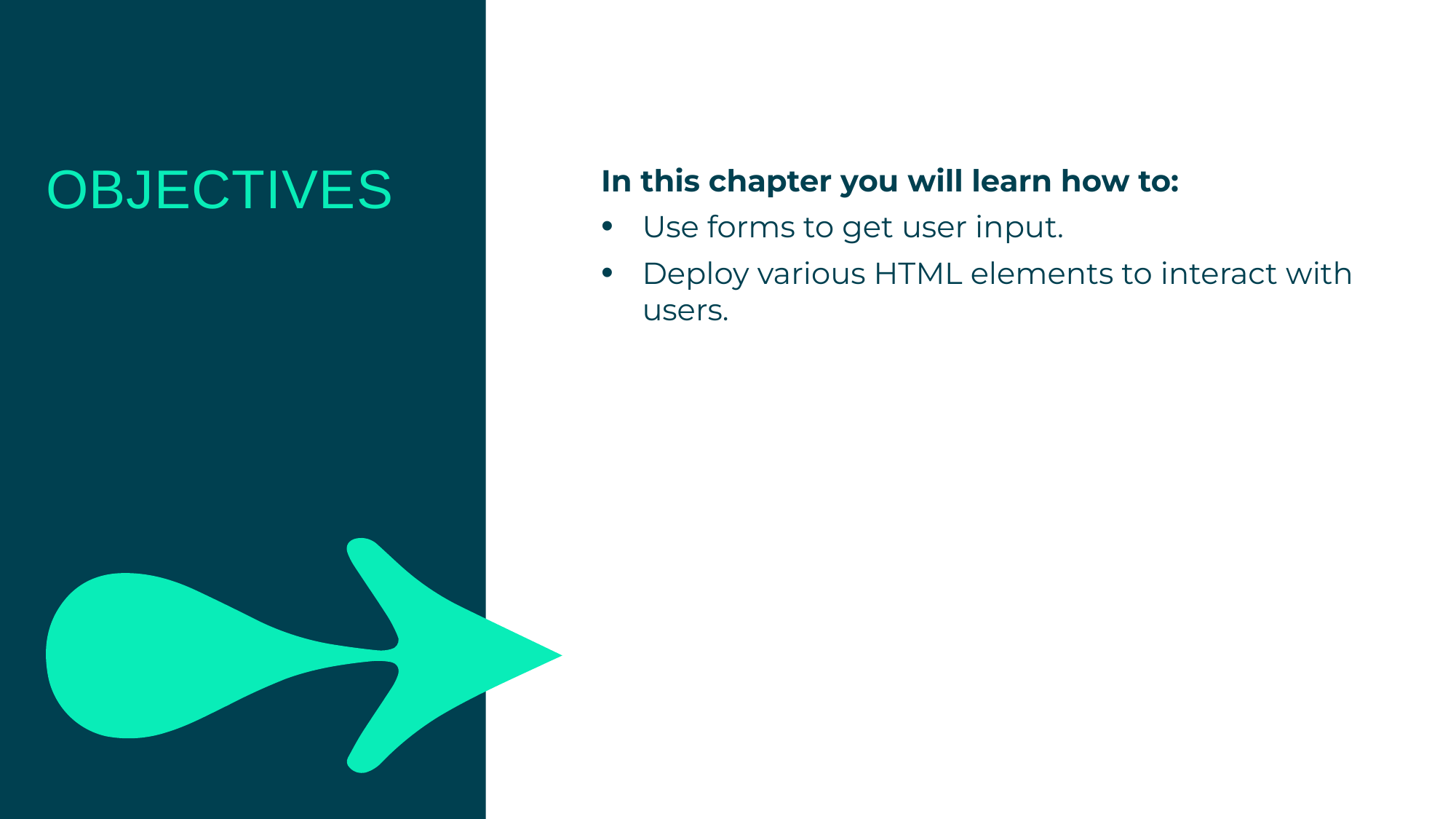

OBJECTIVES
In this chapter you will learn how to:
Use forms to get user input.
Deploy various HTML elements to interact with users.